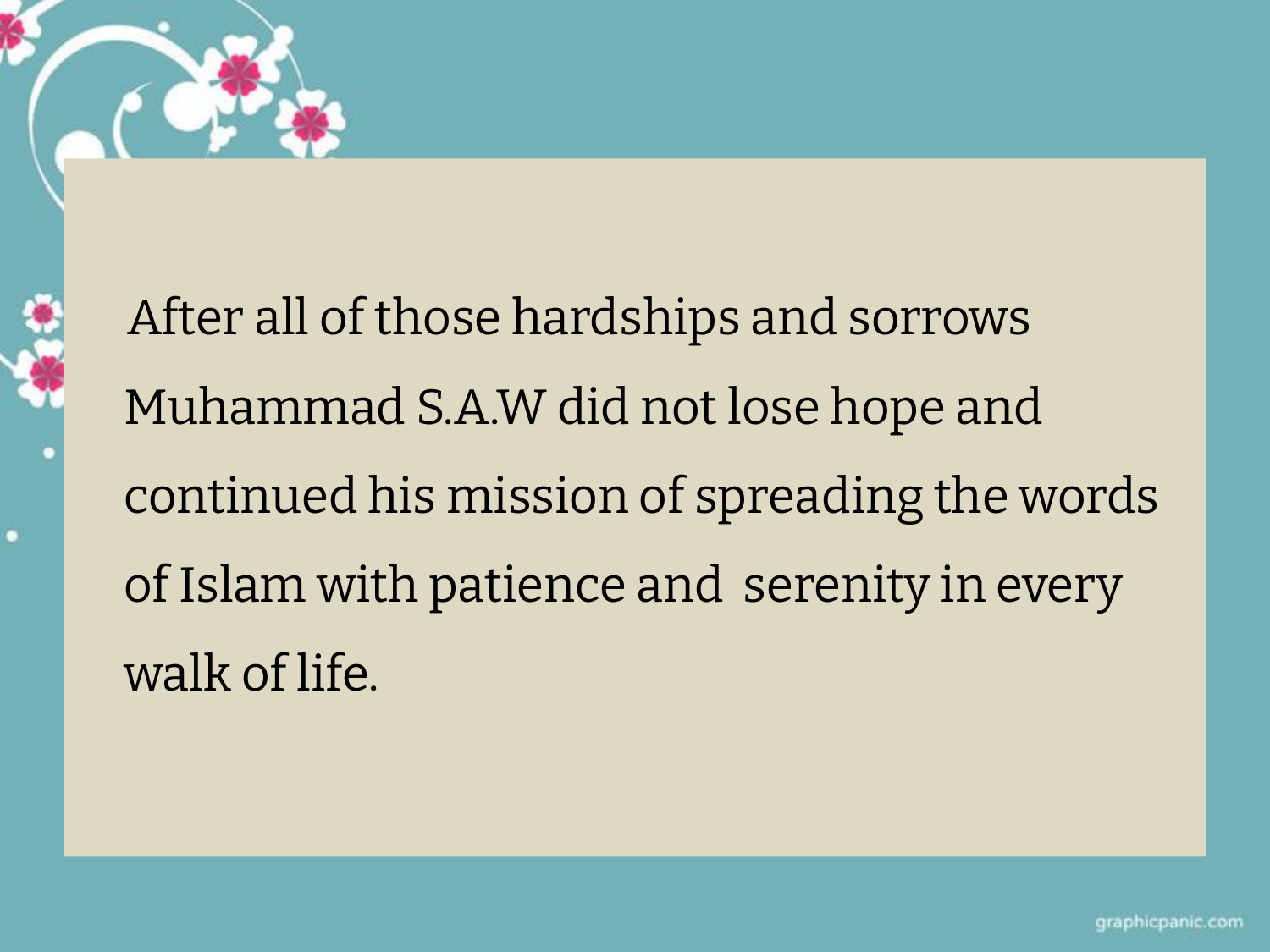

After all of those hardships and sorrows Muhammad S.A.W did not lose hope and continued his mission of spreading the words of Islam with patience and  serenity in every walk of life.